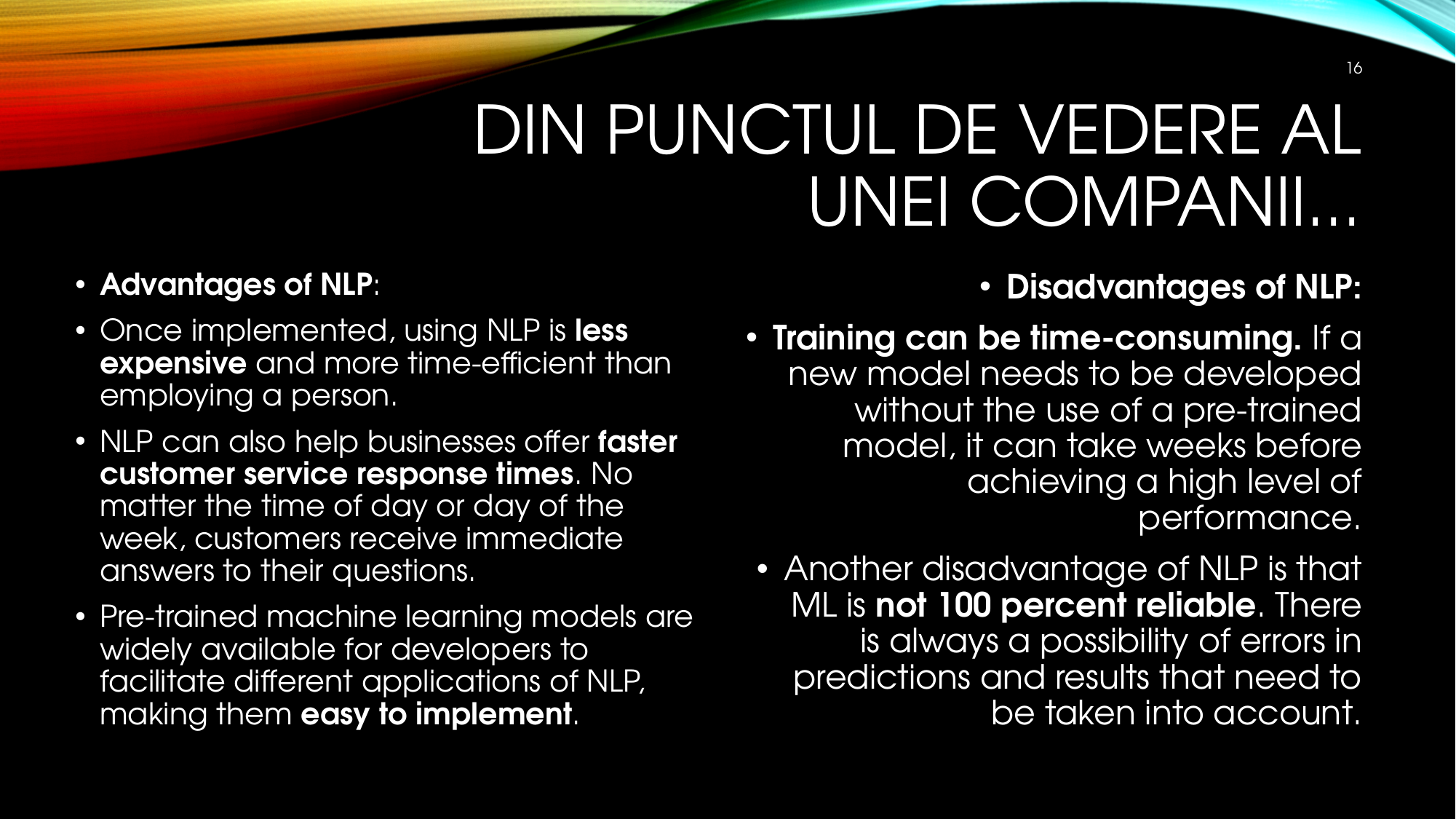

16
# Din punctul de vedere al unei companii...
Advantages of NLP:
Once implemented, using NLP is less expensive and more time-efficient than employing a person.
NLP can also help businesses offer faster customer service response times. No matter the time of day or day of the week, customers receive immediate answers to their questions.
Pre-trained machine learning models are widely available for developers to facilitate different applications of NLP, making them easy to implement.
Disadvantages of NLP:
Training can be time-consuming. If a new model needs to be developed without the use of a pre-trained model, it can take weeks before achieving a high level of performance.
Another disadvantage of NLP is that ML is not 100 percent reliable. There is always a possibility of errors in predictions and results that need to be taken into account.